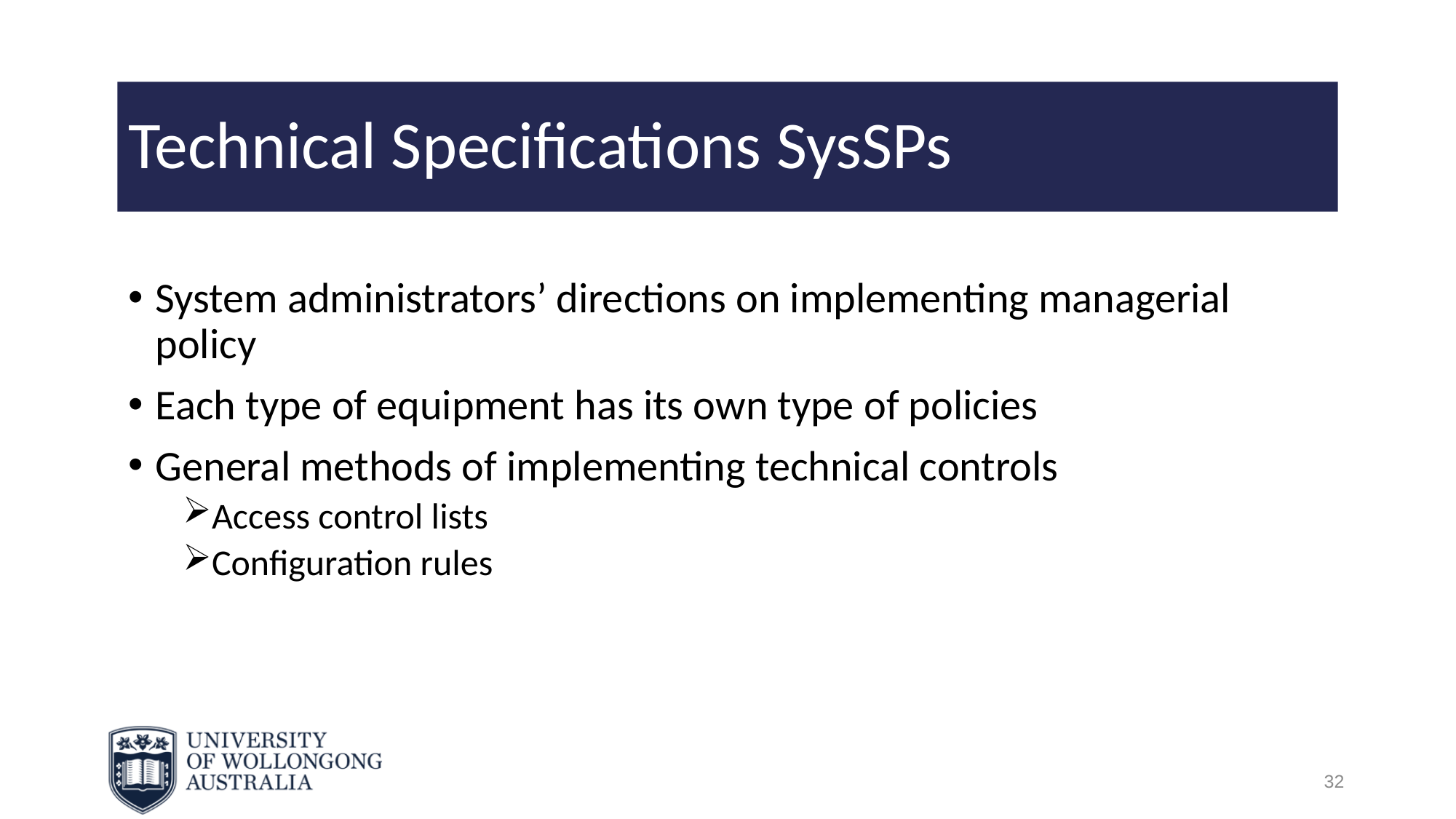

# Technical Specifications SysSPs
System administrators’ directions on implementing managerial policy
Each type of equipment has its own type of policies
General methods of implementing technical controls
Access control lists
Configuration rules
32